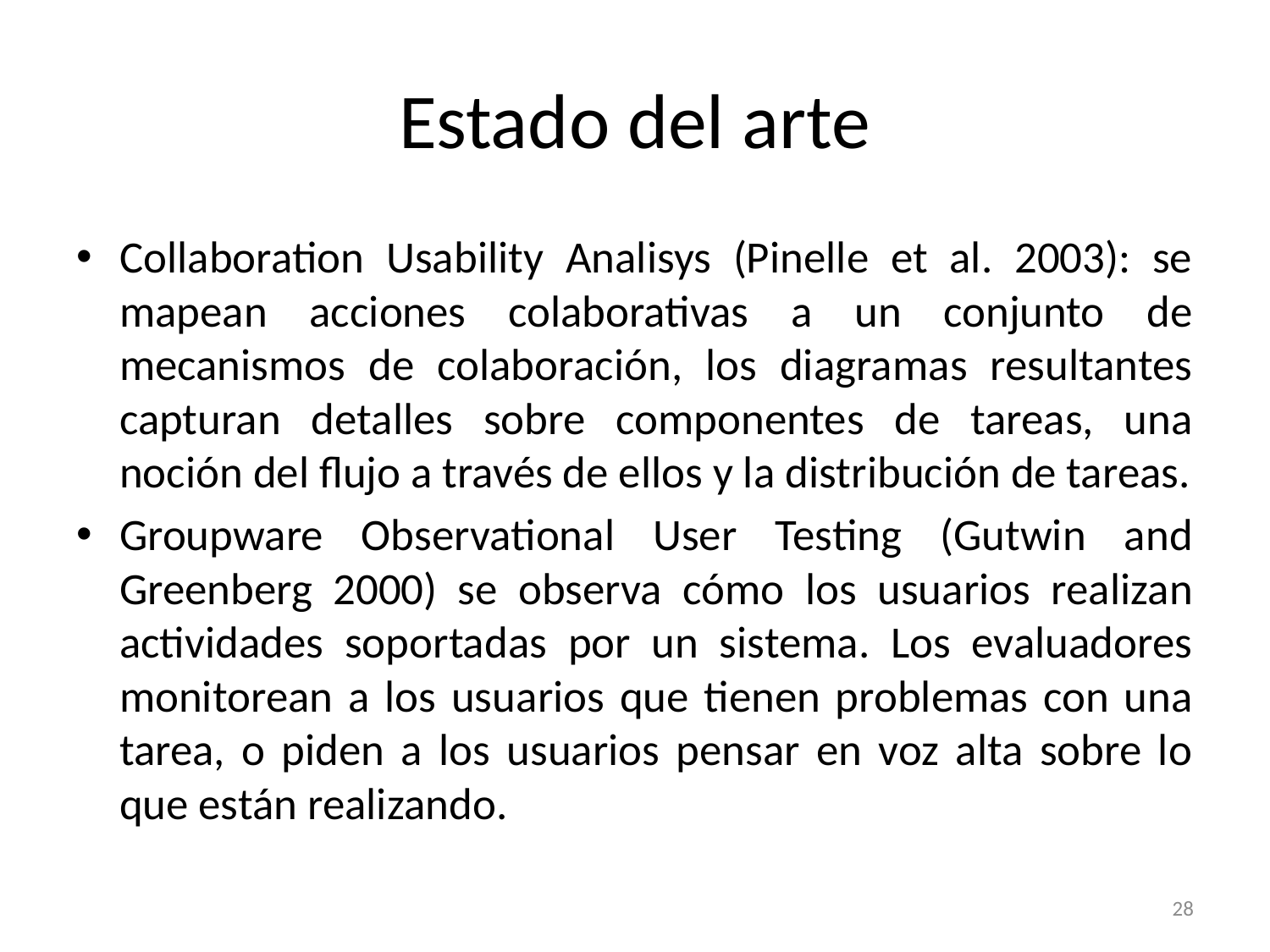

# Estado del arte
Collaboration Usability Analisys (Pinelle et al. 2003): se mapean acciones colaborativas a un conjunto de mecanismos de colaboración, los diagramas resultantes capturan detalles sobre componentes de tareas, una noción del flujo a través de ellos y la distribución de tareas.
Groupware Observational User Testing (Gutwin and Greenberg 2000) se observa cómo los usuarios realizan actividades soportadas por un sistema. Los evaluadores monitorean a los usuarios que tienen problemas con una tarea, o piden a los usuarios pensar en voz alta sobre lo que están realizando.

28